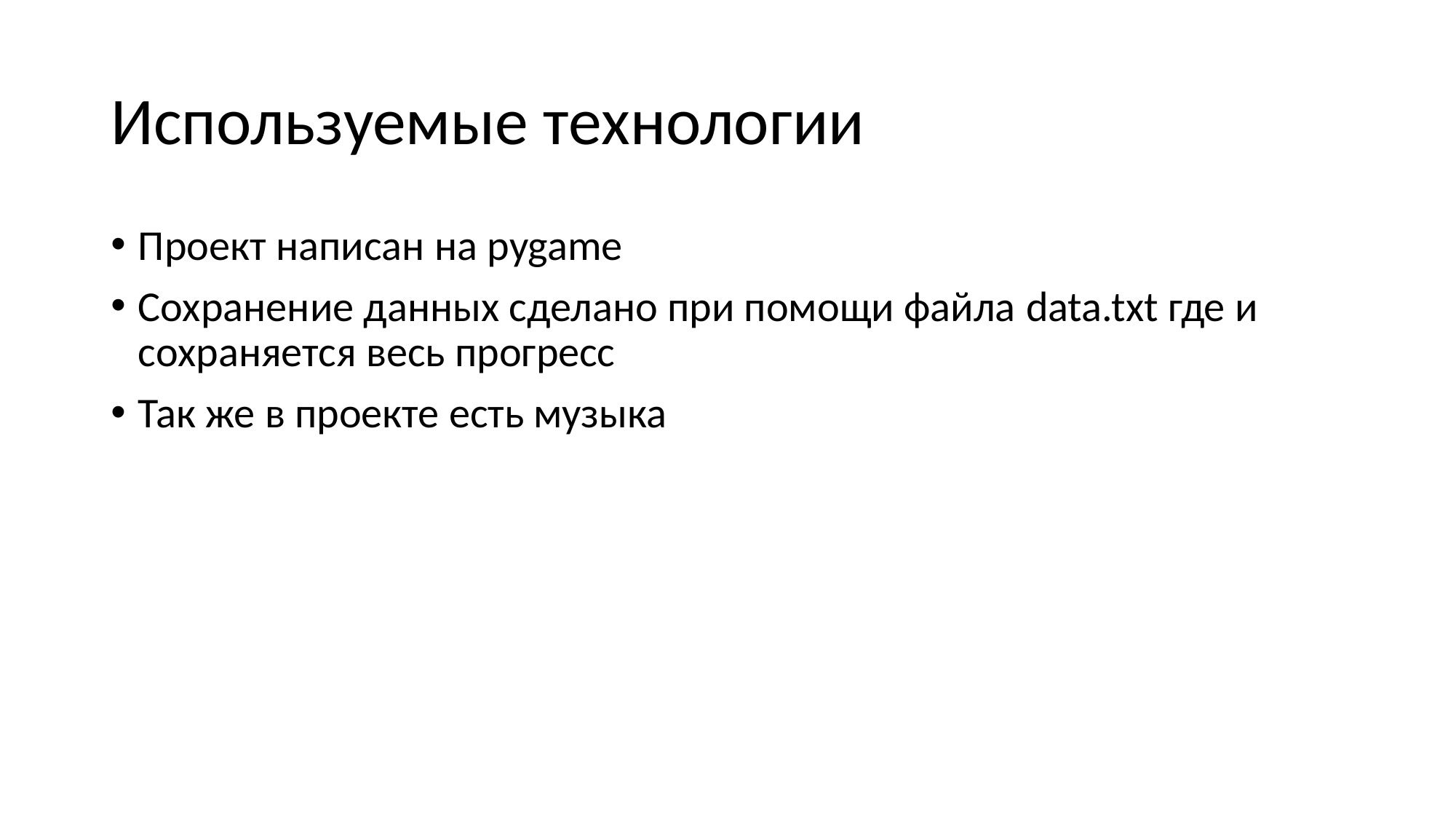

# Используемые технологии
Проект написан на pygame
Сохранение данных сделано при помощи файла data.txt где и сохраняется весь прогресс
Так же в проекте есть музыка